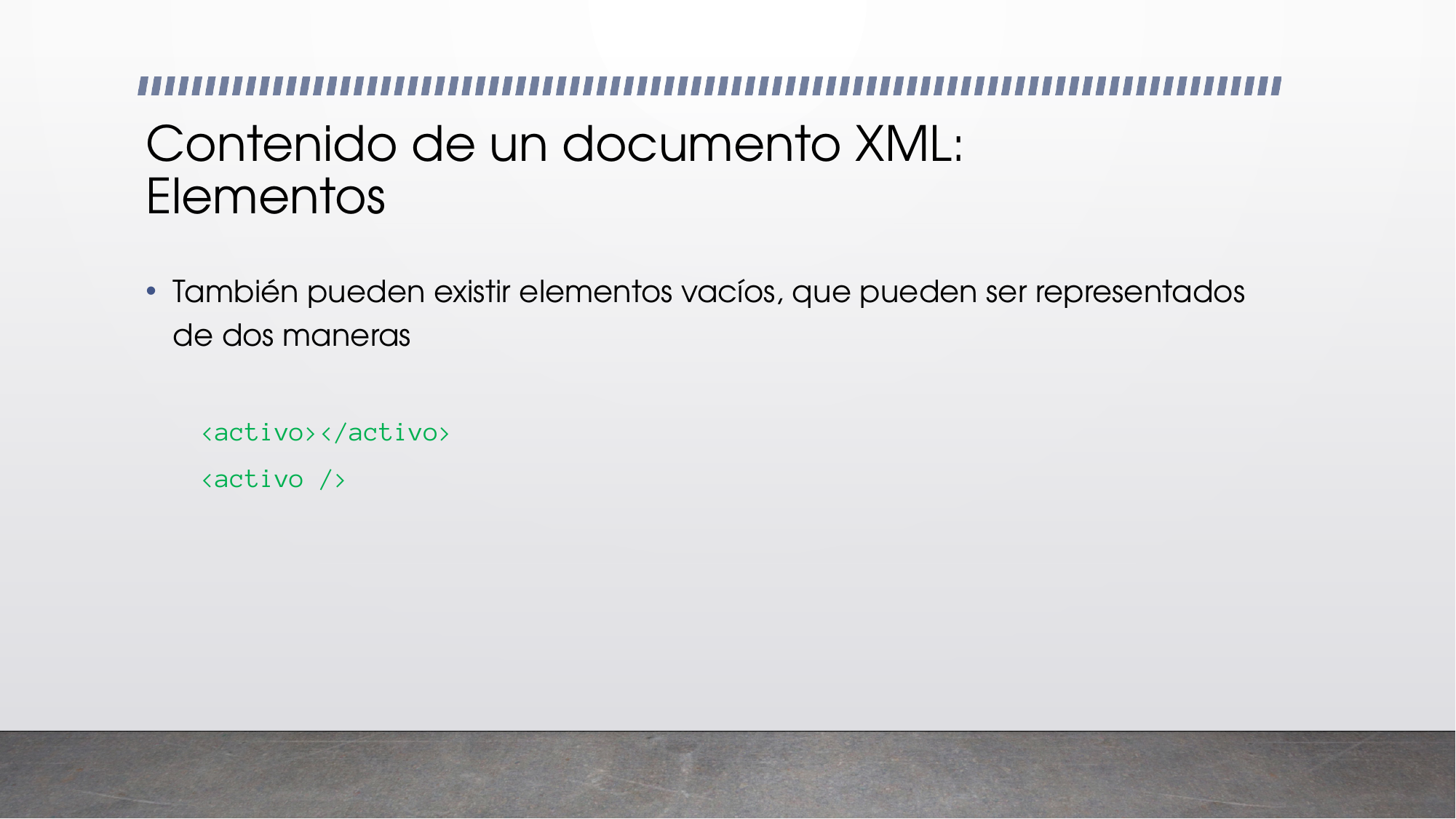

# Contenido de un documento XML: Elementos
También pueden existir elementos vacíos, que pueden ser representados de dos maneras

<activo></activo>
<activo />